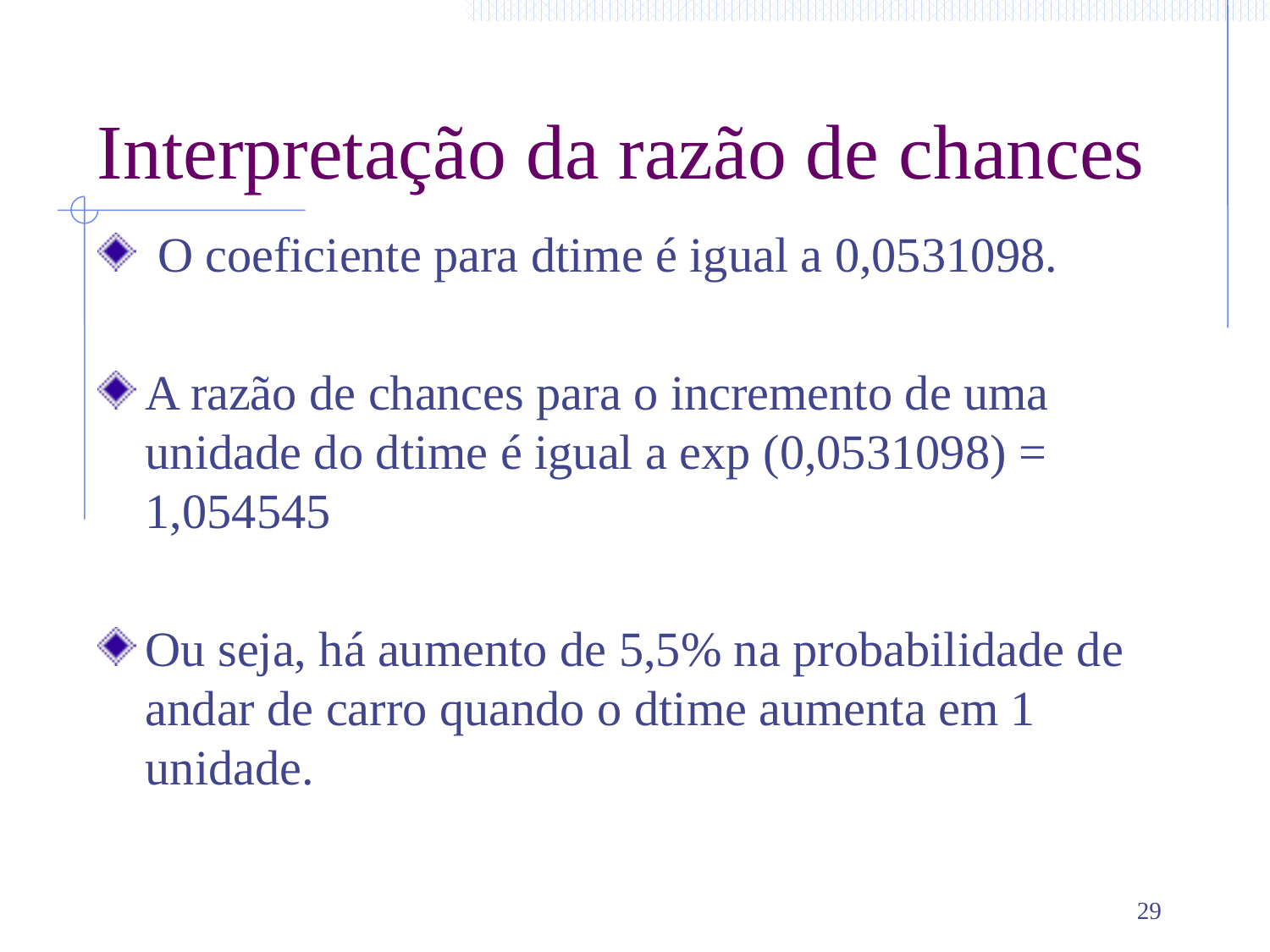

# Interpretação da razão de chances
 O coeficiente para dtime é igual a 0,0531098.

A razão de chances para o incremento de uma unidade do dtime é igual a exp (0,0531098) = 1,054545

Ou seja, há aumento de 5,5% na probabilidade de andar de carro quando o dtime aumenta em 1 unidade.

29